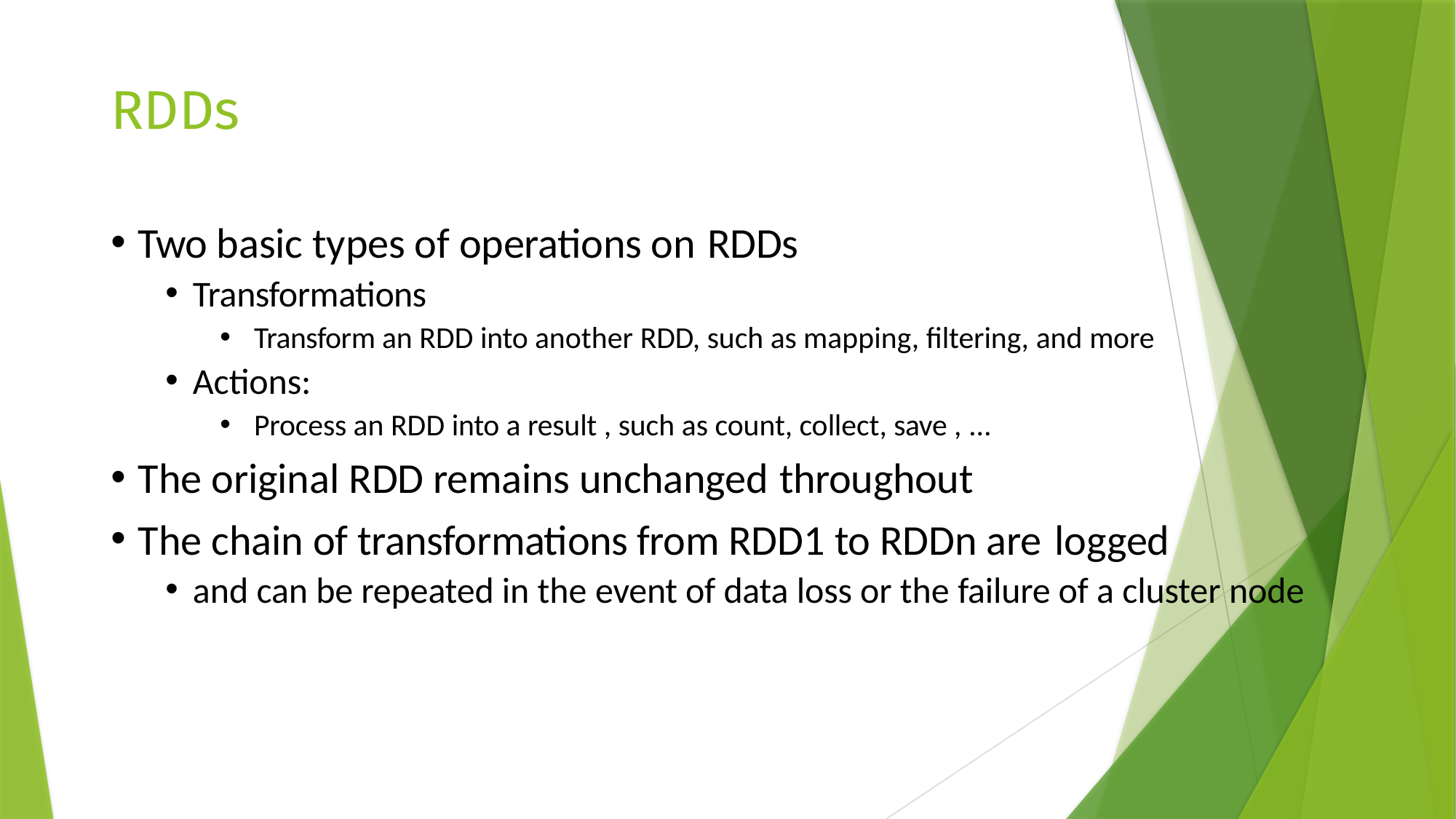

# RDDs
Two basic types of operations on RDDs
Transformations
Transform an RDD into another RDD, such as mapping, filtering, and more
Actions:
Process an RDD into a result , such as count, collect, save , …
The original RDD remains unchanged throughout
The chain of transformations from RDD1 to RDDn are logged
and can be repeated in the event of data loss or the failure of a cluster node